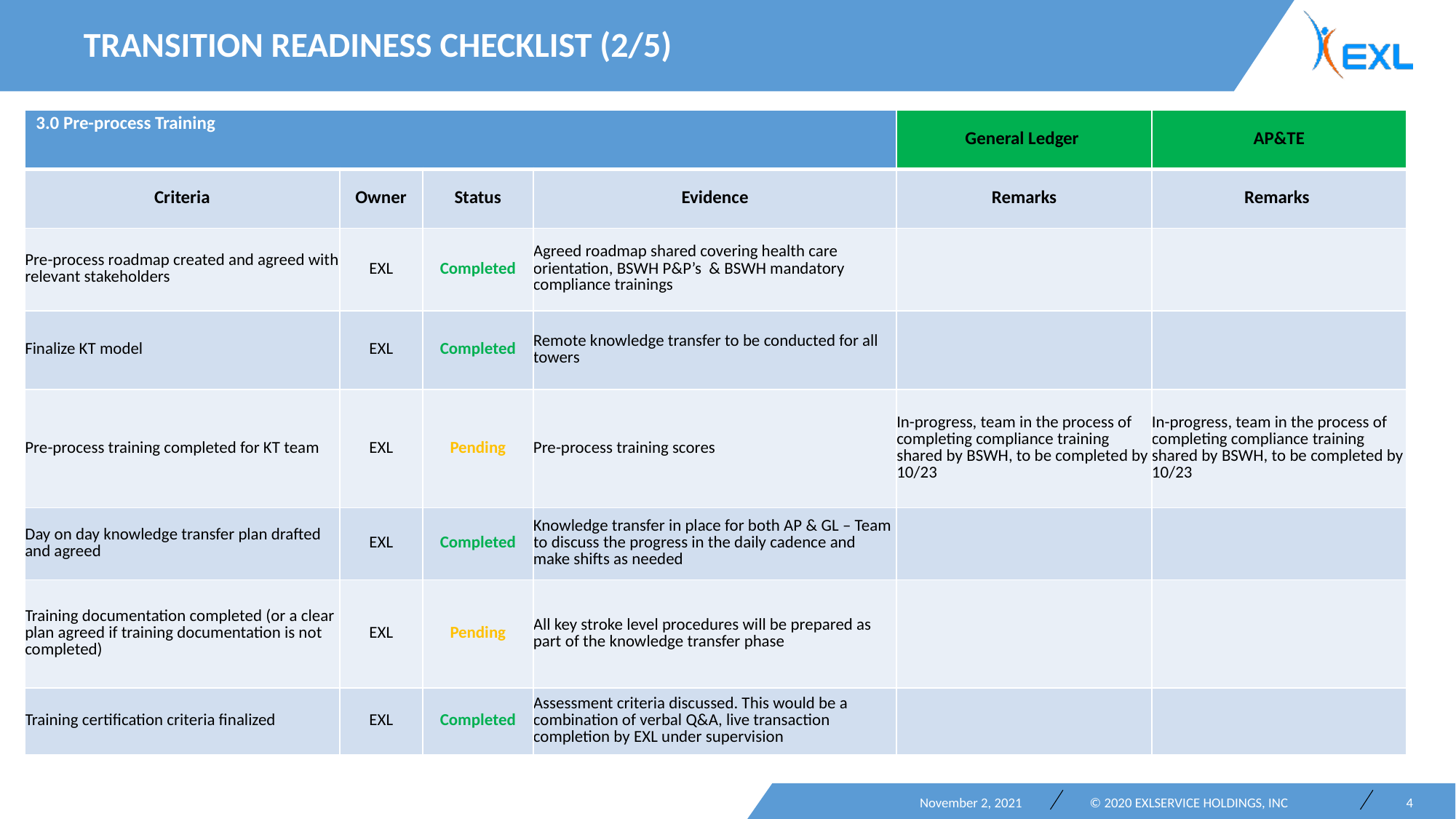

Transition Readiness Checklist (2/5)
| 3.0 Pre-process Training |  |  |  | General Ledger | AP&TE |
| --- | --- | --- | --- | --- | --- |
| Criteria | Owner | Status | Evidence | Remarks | Remarks |
| Pre-process roadmap created and agreed with relevant stakeholders | EXL | Completed | Agreed roadmap shared covering health care orientation, BSWH P&P’s & BSWH mandatory compliance trainings |  |  |
| Finalize KT model | EXL | Completed | Remote knowledge transfer to be conducted for all towers |  |  |
| Pre-process training completed for KT team | EXL | Pending | Pre-process training scores | In-progress, team in the process of completing compliance training shared by BSWH, to be completed by 10/23 | In-progress, team in the process of completing compliance training shared by BSWH, to be completed by 10/23 |
| Day on day knowledge transfer plan drafted and agreed | EXL | Completed | Knowledge transfer in place for both AP & GL – Team to discuss the progress in the daily cadence and make shifts as needed |  |  |
| Training documentation completed (or a clear plan agreed if training documentation is not completed) | EXL | Pending | All key stroke level procedures will be prepared as part of the knowledge transfer phase |  |  |
| Training certification criteria finalized | EXL | Completed | Assessment criteria discussed. This would be a combination of verbal Q&A, live transaction completion by EXL under supervision |  |  |